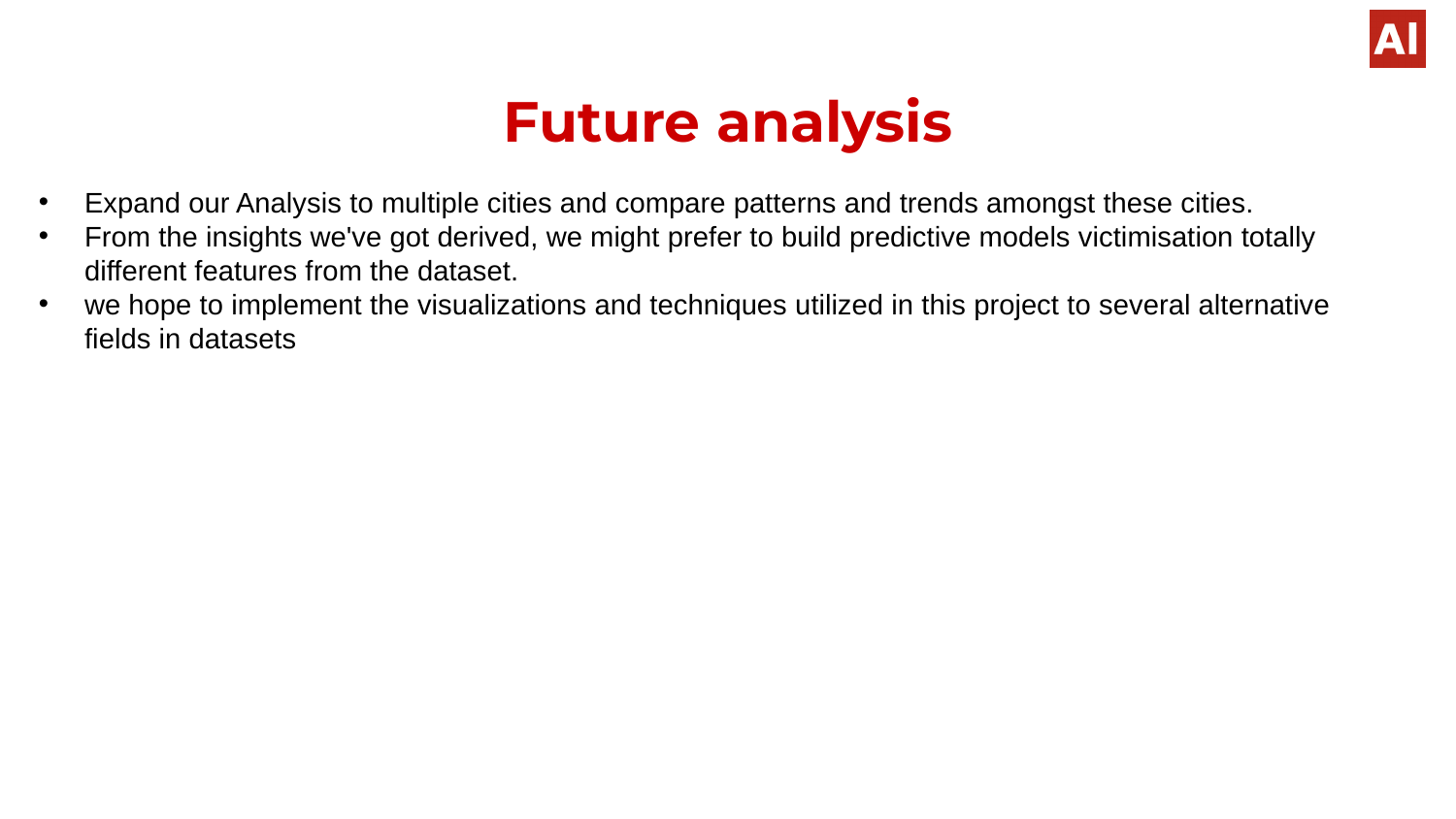

# Future analysis
Expand our Analysis to multiple cities and compare patterns and trends amongst these cities.
From the insights we've got derived, we might prefer to build predictive models victimisation totally different features from the dataset.
we hope to implement the visualizations and techniques utilized in this project to several alternative fields in datasets